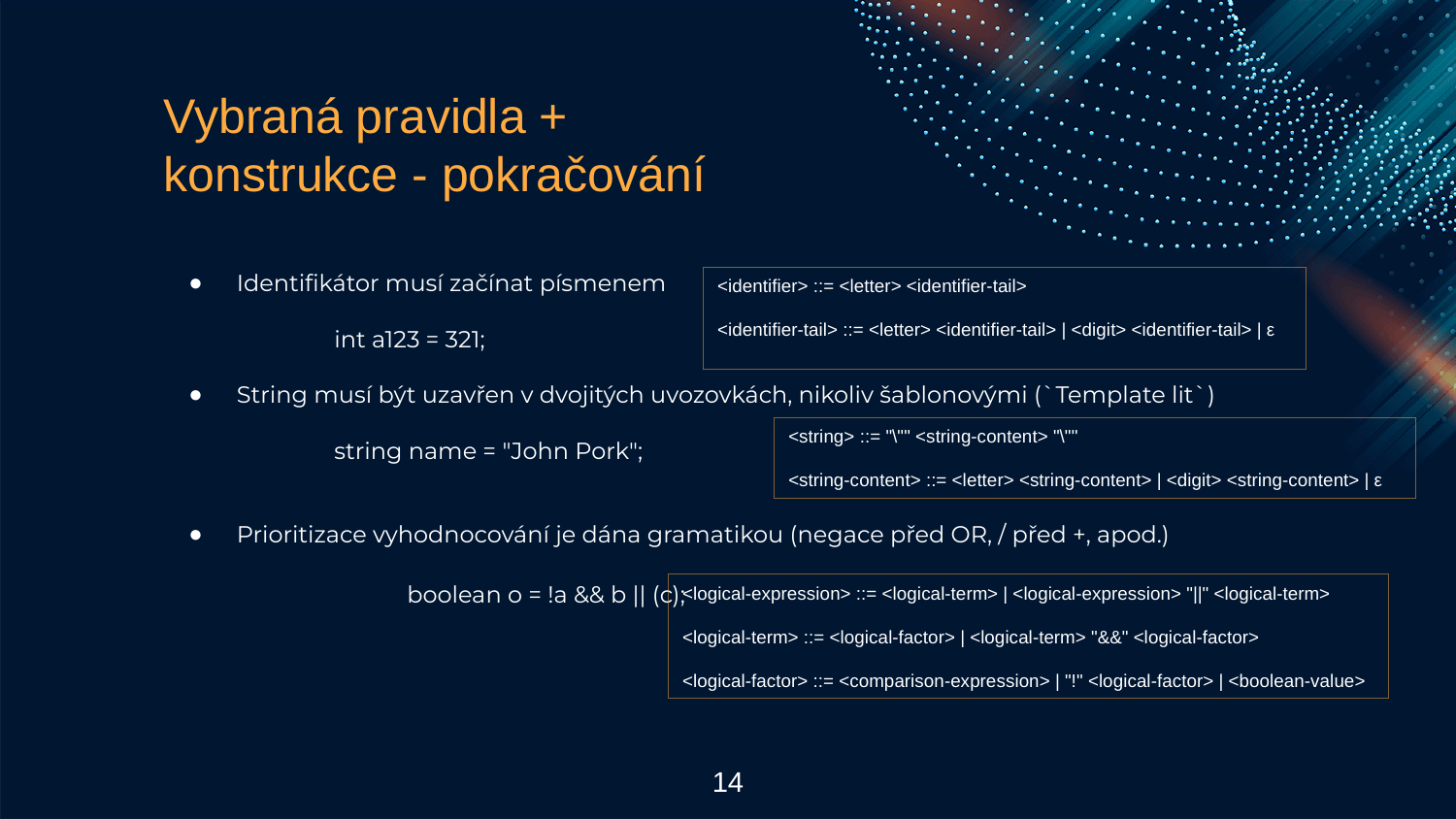

# Vybraná pravidla + konstrukce - pokračování
Identifikátor musí začínat písmenem

	int a123 = 321;

String musí být uzavřen v dvojitých uvozovkách, nikoliv šablonovými (`Template lit`)

	string name = "John Pork";

Prioritizace vyhodnocování je dána gramatikou (negace před OR, / před +, apod.)
	boolean o = !a && b || (c);
<identifier> ::= <letter> <identifier-tail>

<identifier-tail> ::= <letter> <identifier-tail> | <digit> <identifier-tail> | ε

<string> ::= "\"" <string-content> "\""

<string-content> ::= <letter> <string-content> | <digit> <string-content> | ε
<logical-expression> ::= <logical-term> | <logical-expression> "||" <logical-term>

<logical-term> ::= <logical-factor> | <logical-term> "&&" <logical-factor>

<logical-factor> ::= <comparison-expression> | "!" <logical-factor> | <boolean-value>
14